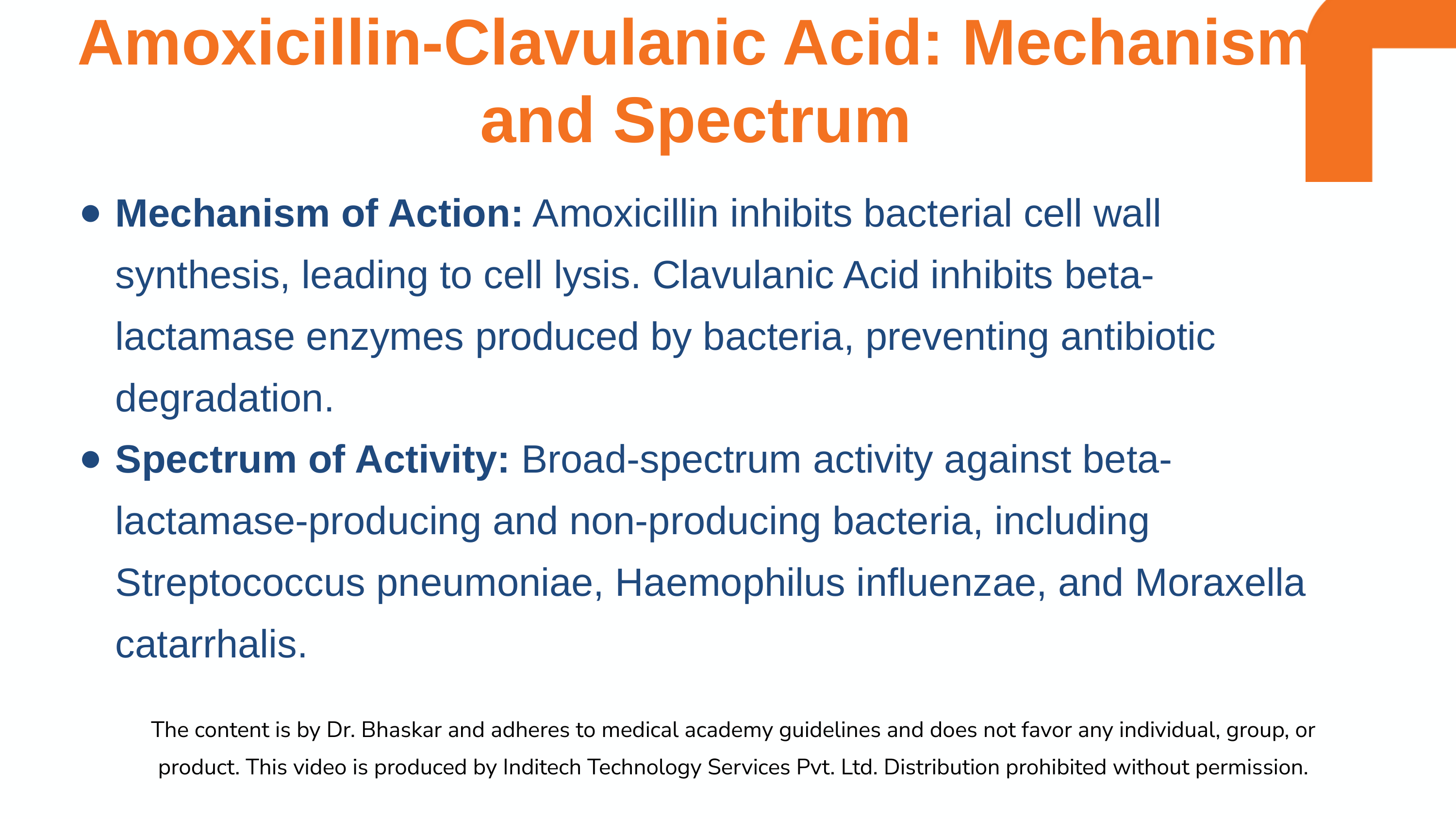

Amoxicillin-Clavulanic Acid: Mechanism and Spectrum

Mechanism of Action: Amoxicillin inhibits bacterial cell wall synthesis, leading to cell lysis. Clavulanic Acid inhibits beta-lactamase enzymes produced by bacteria, preventing antibiotic degradation.
Spectrum of Activity: Broad-spectrum activity against beta-lactamase-producing and non-producing bacteria, including Streptococcus pneumoniae, Haemophilus influenzae, and Moraxella catarrhalis.
The content is by Dr. Bhaskar and adheres to medical academy guidelines and does not favor any individual, group, or product. This video is produced by Inditech Technology Services Pvt. Ltd. Distribution prohibited without permission.